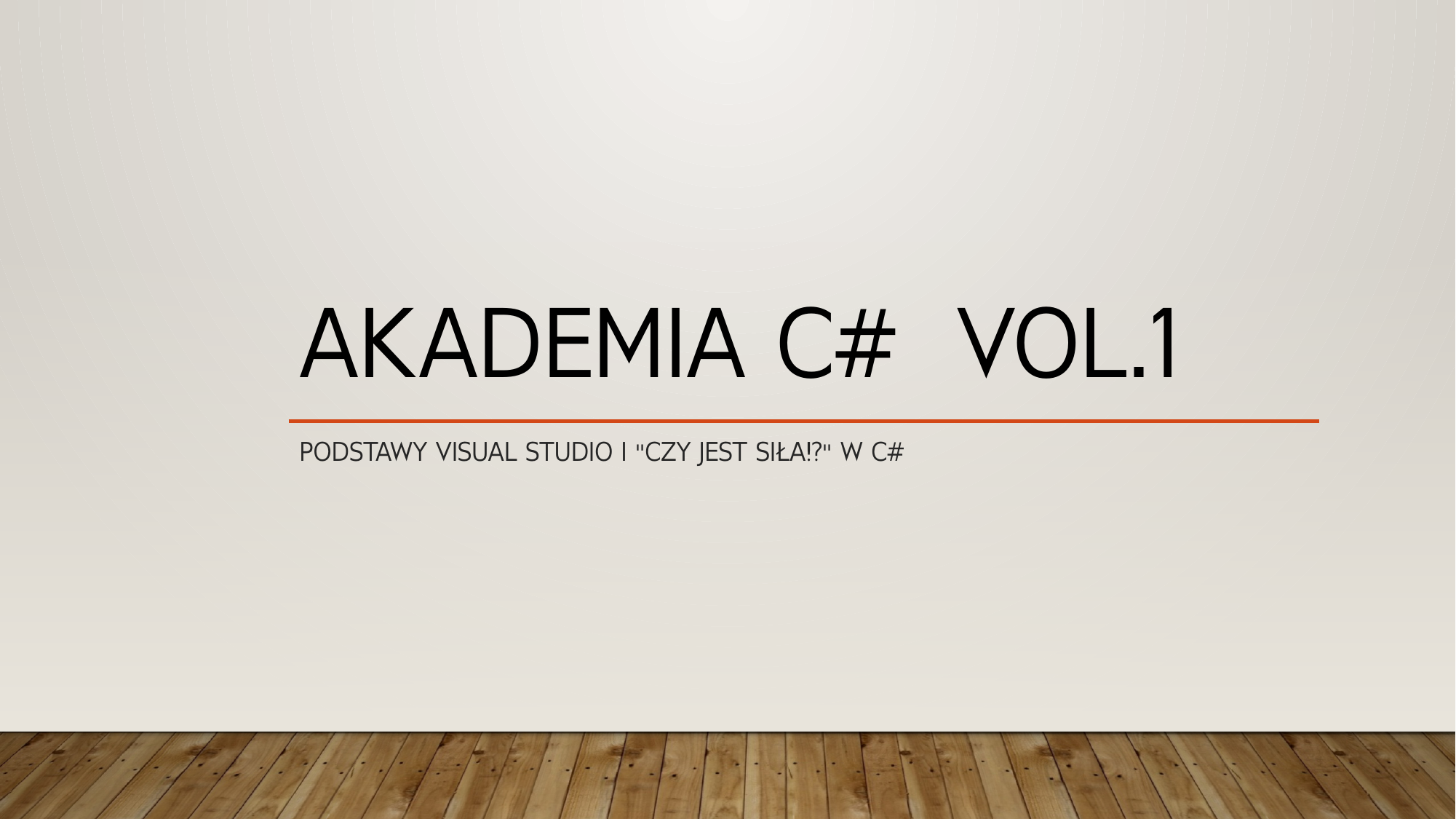

# AKADEMIA C#  vol.1
PODSTAWY visual studio I "Czy jest siła!?" w c#